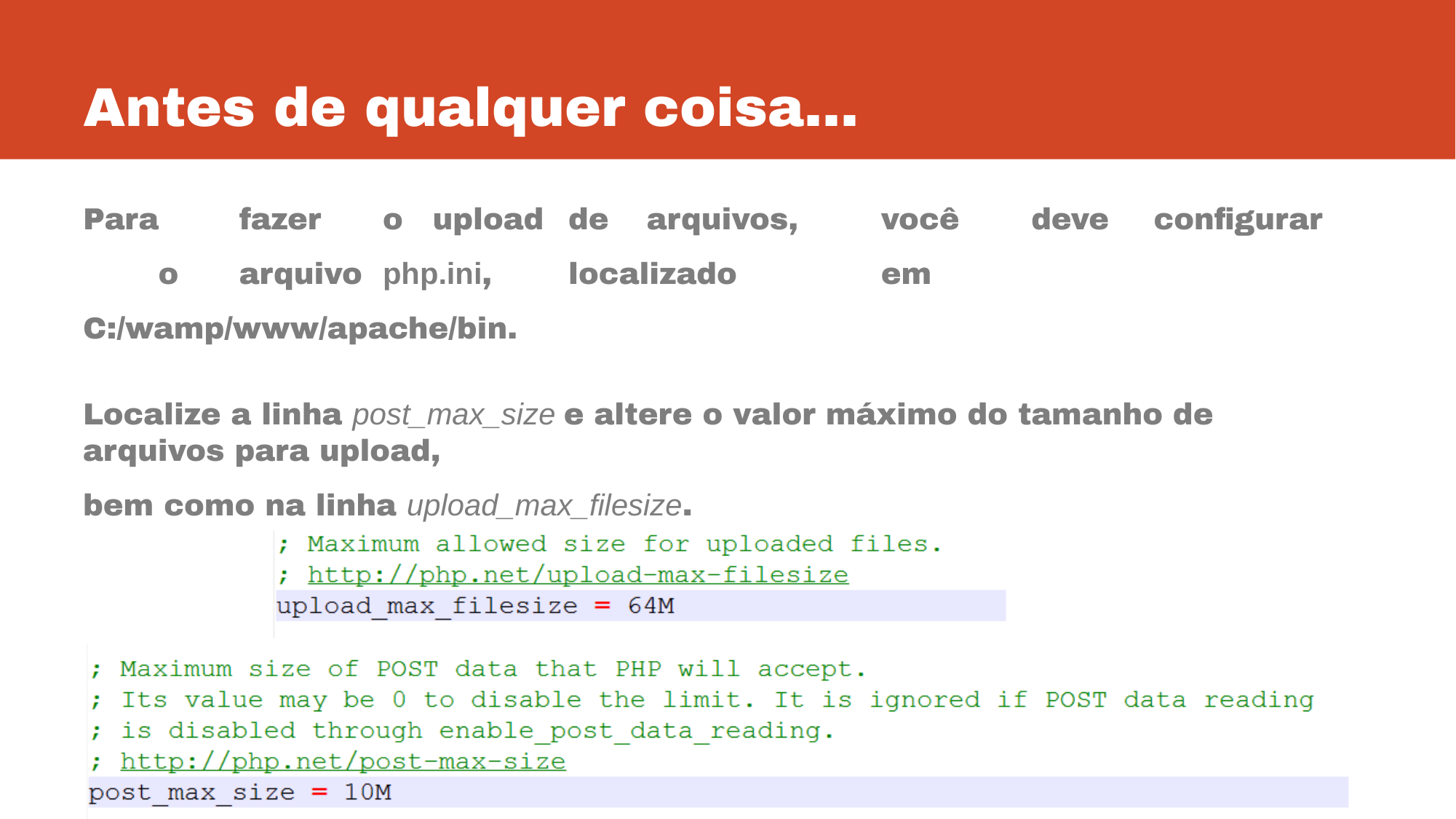

# Antes de qualquer coisa...
Para	fazer	o	upload	de	arquivos,	você	deve	configurar	o	arquivo	php.ini,	localizado	em  C:/wamp/www/apache/bin.

Localize a linha post_max_size e altere o valor máximo do tamanho de arquivos para upload,
bem como na linha upload_max_filesize.